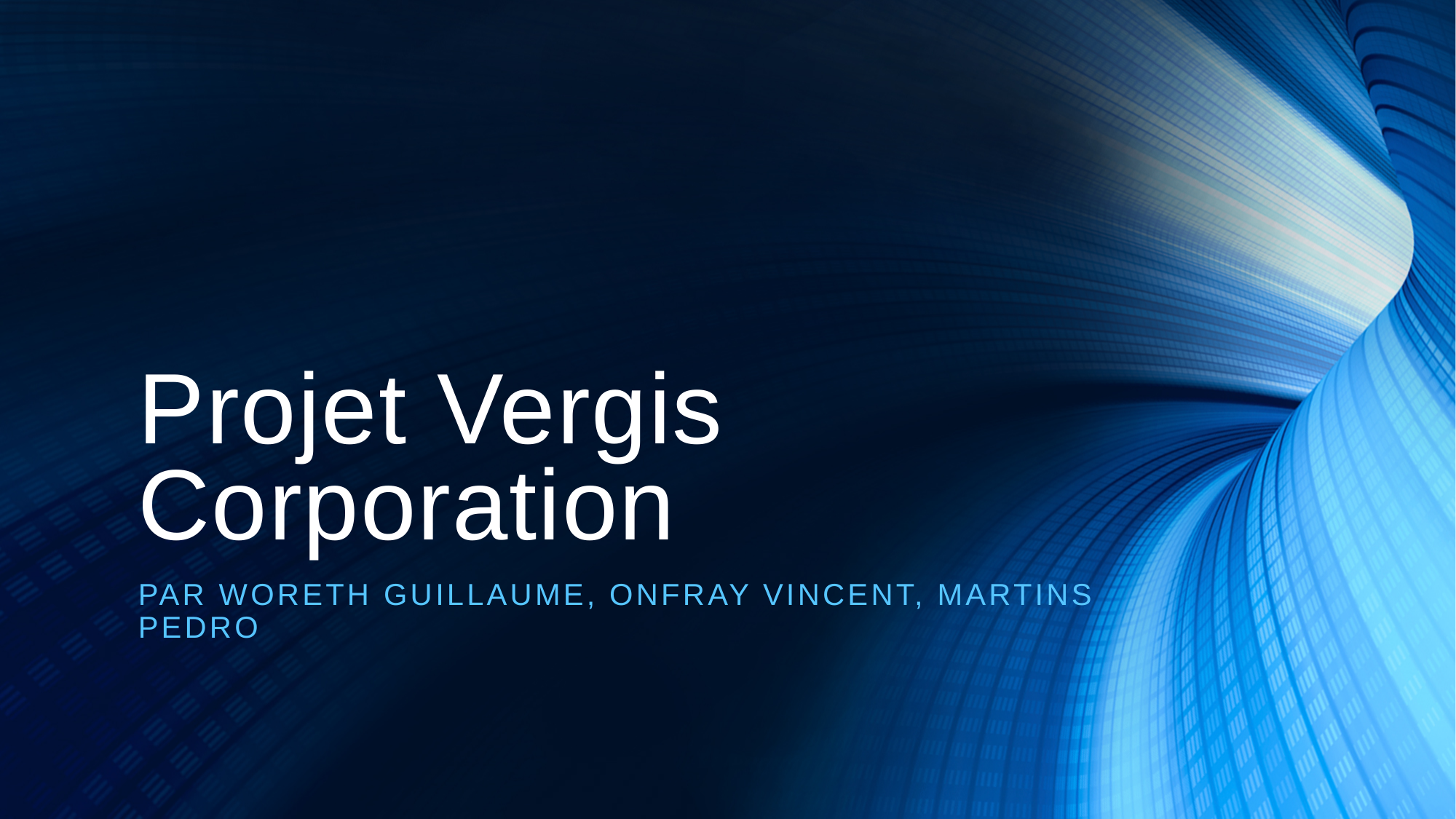

# Projet Vergis Corporation
PAR WORETH Guillaume, onfray vincent, martins pedro